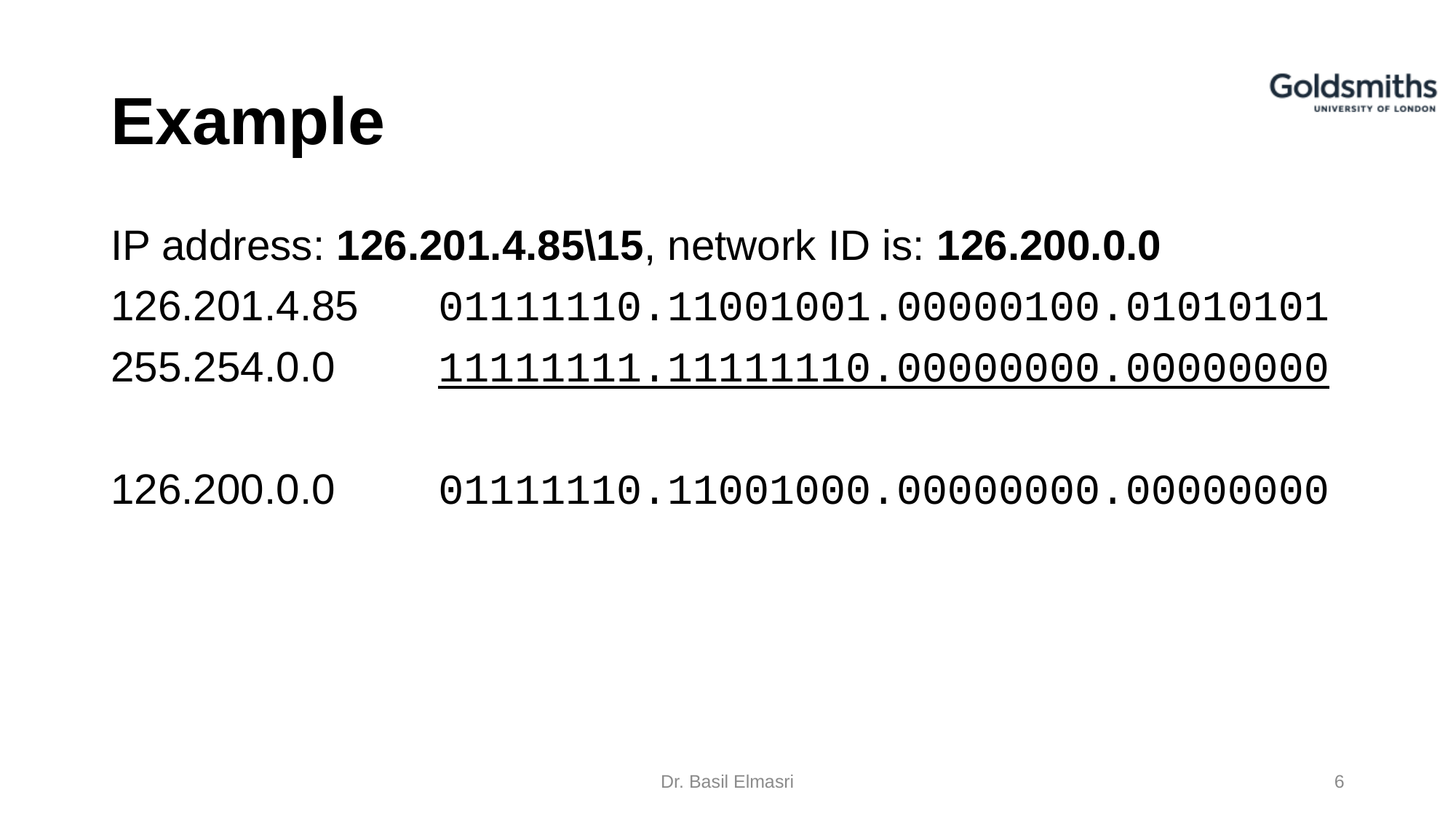

Example
IP address: 126.201.4.85\15, network ID is: 126.200.0.0
126.201.4.85	01111110.11001001.00000100.01010101
255.254.0.0	11111111.11111110.00000000.00000000

126.200.0.0	01111110.11001000.00000000.00000000

Dr. Basil Elmasri
6